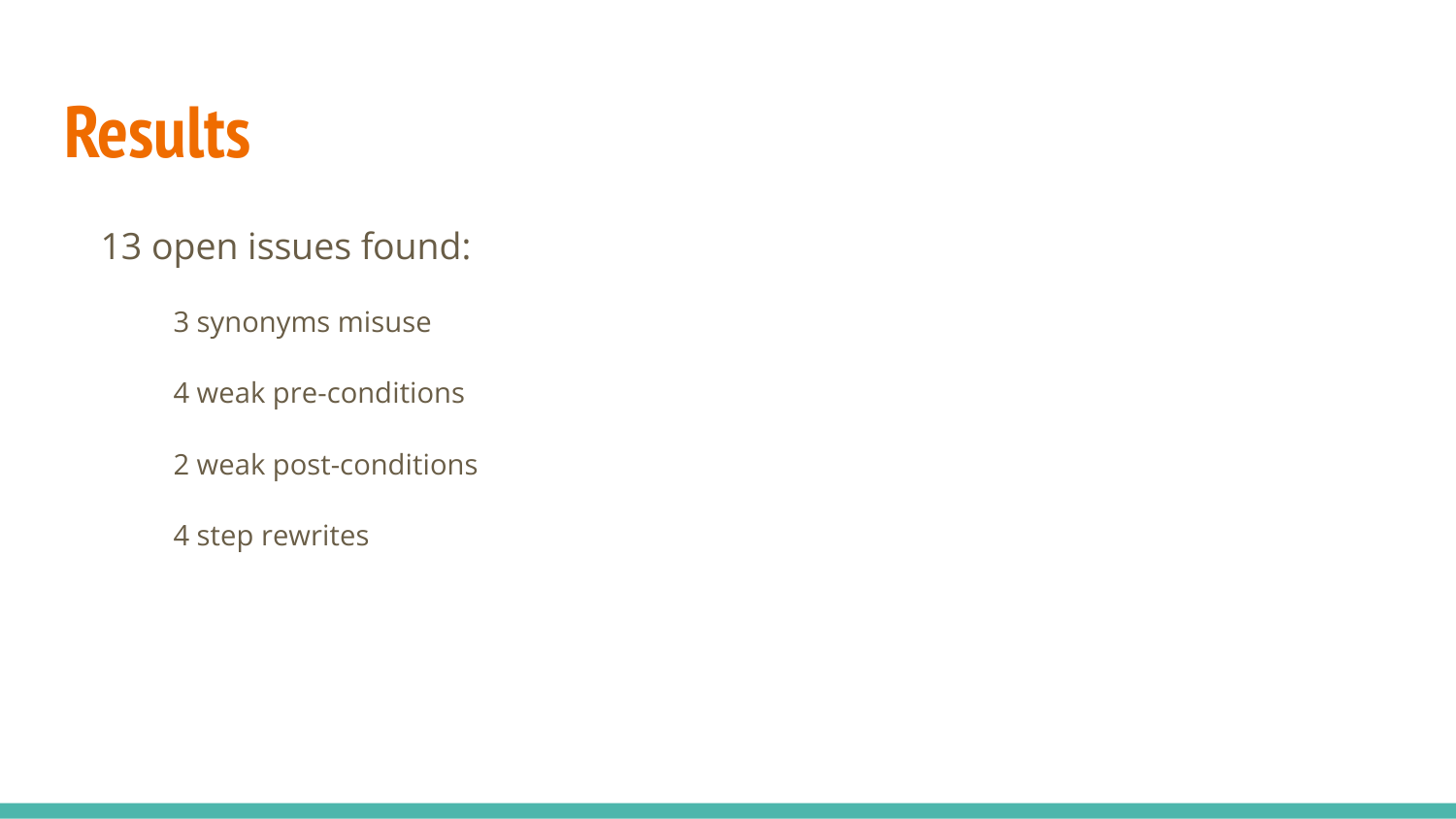

# Results
13 open issues found:
3 synonyms misuse
4 weak pre-conditions
2 weak post-conditions
4 step rewrites